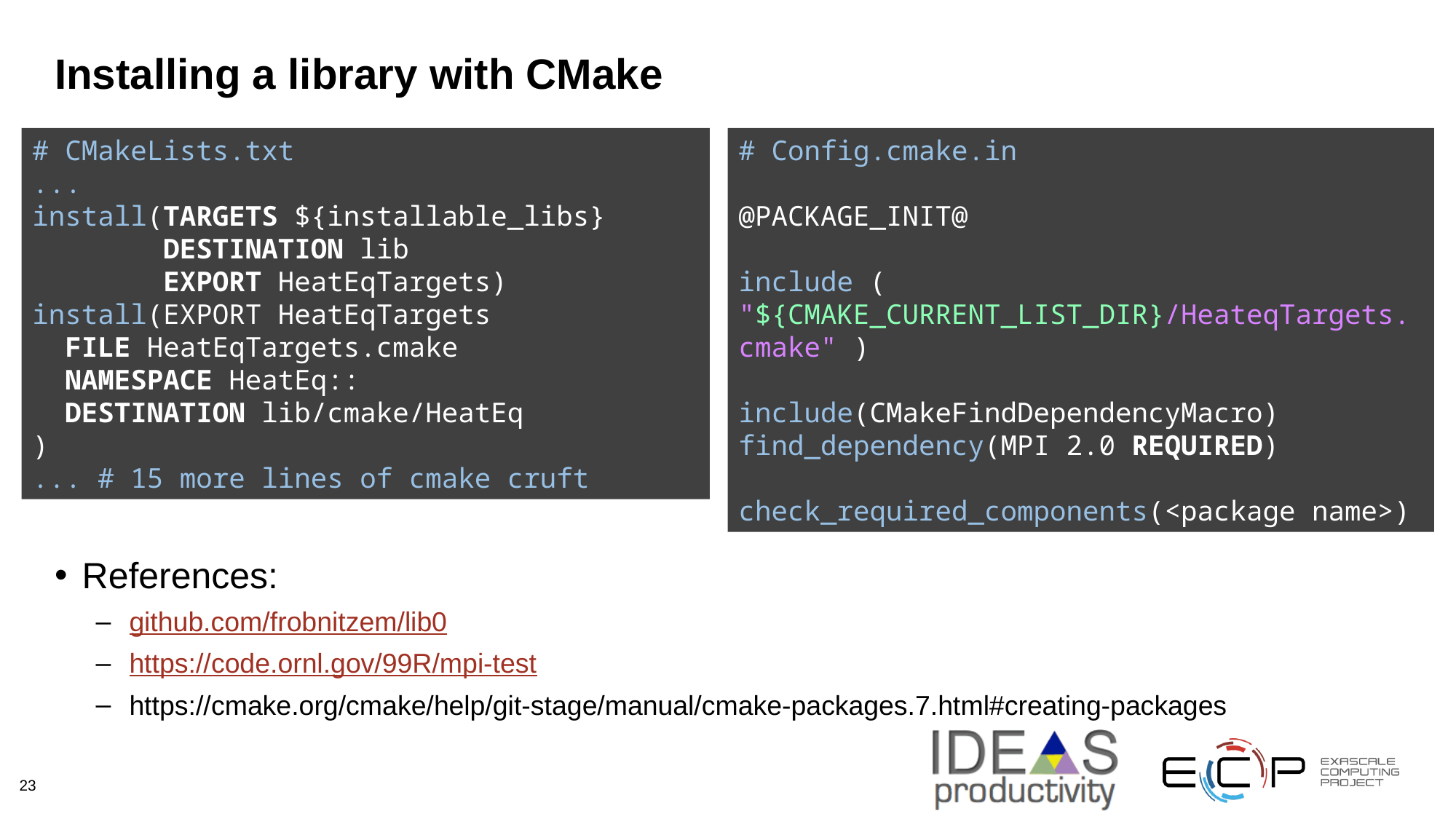

# Installing a library with CMake
# CMakeLists.txt
...
install(TARGETS ${installable_libs}
        DESTINATION lib
        EXPORT HeatEqTargets)
install(EXPORT HeatEqTargets
  FILE HeatEqTargets.cmake
  NAMESPACE HeatEq::
  DESTINATION lib/cmake/HeatEq
)
... # 15 more lines of cmake cruft
# Config.cmake.in

@PACKAGE_INIT@

include ( "${CMAKE_CURRENT_LIST_DIR}/HeateqTargets.cmake" )

include(CMakeFindDependencyMacro)
find_dependency(MPI 2.0 REQUIRED)

check_required_components(<package name>)
References:
github.com/frobnitzem/lib0
https://code.ornl.gov/99R/mpi-test
https://cmake.org/cmake/help/git-stage/manual/cmake-packages.7.html#creating-packages